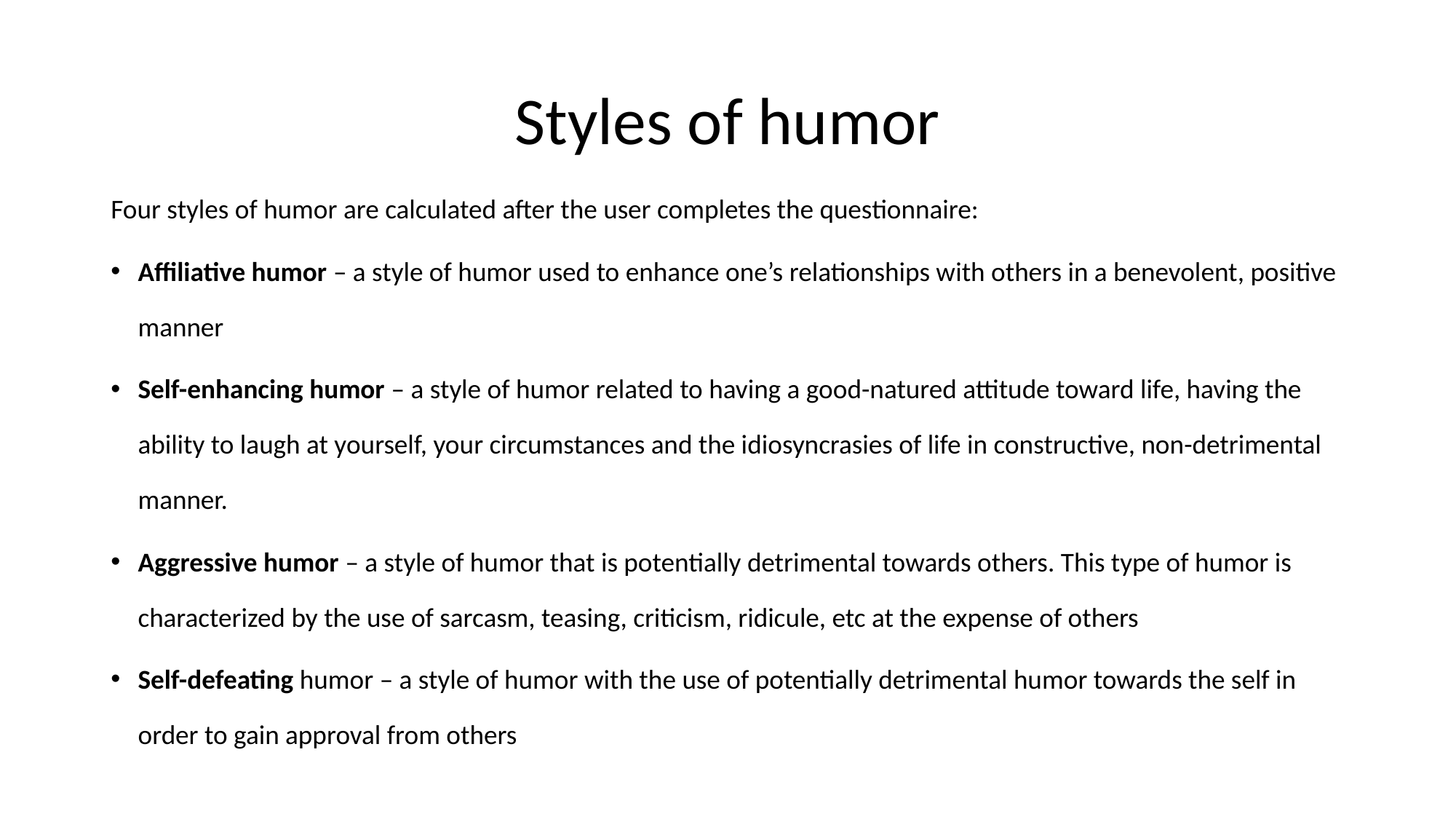

# Styles of humor
Four styles of humor are calculated after the user completes the questionnaire:
Affiliative humor – a style of humor used to enhance one’s relationships with others in a benevolent, positive manner
Self-enhancing humor – a style of humor related to having a good-natured attitude toward life, having the ability to laugh at yourself, your circumstances and the idiosyncrasies of life in constructive, non-detrimental manner.
Aggressive humor – a style of humor that is potentially detrimental towards others. This type of humor is characterized by the use of sarcasm, teasing, criticism, ridicule, etc at the expense of others
Self-defeating humor – a style of humor with the use of potentially detrimental humor towards the self in order to gain approval from others